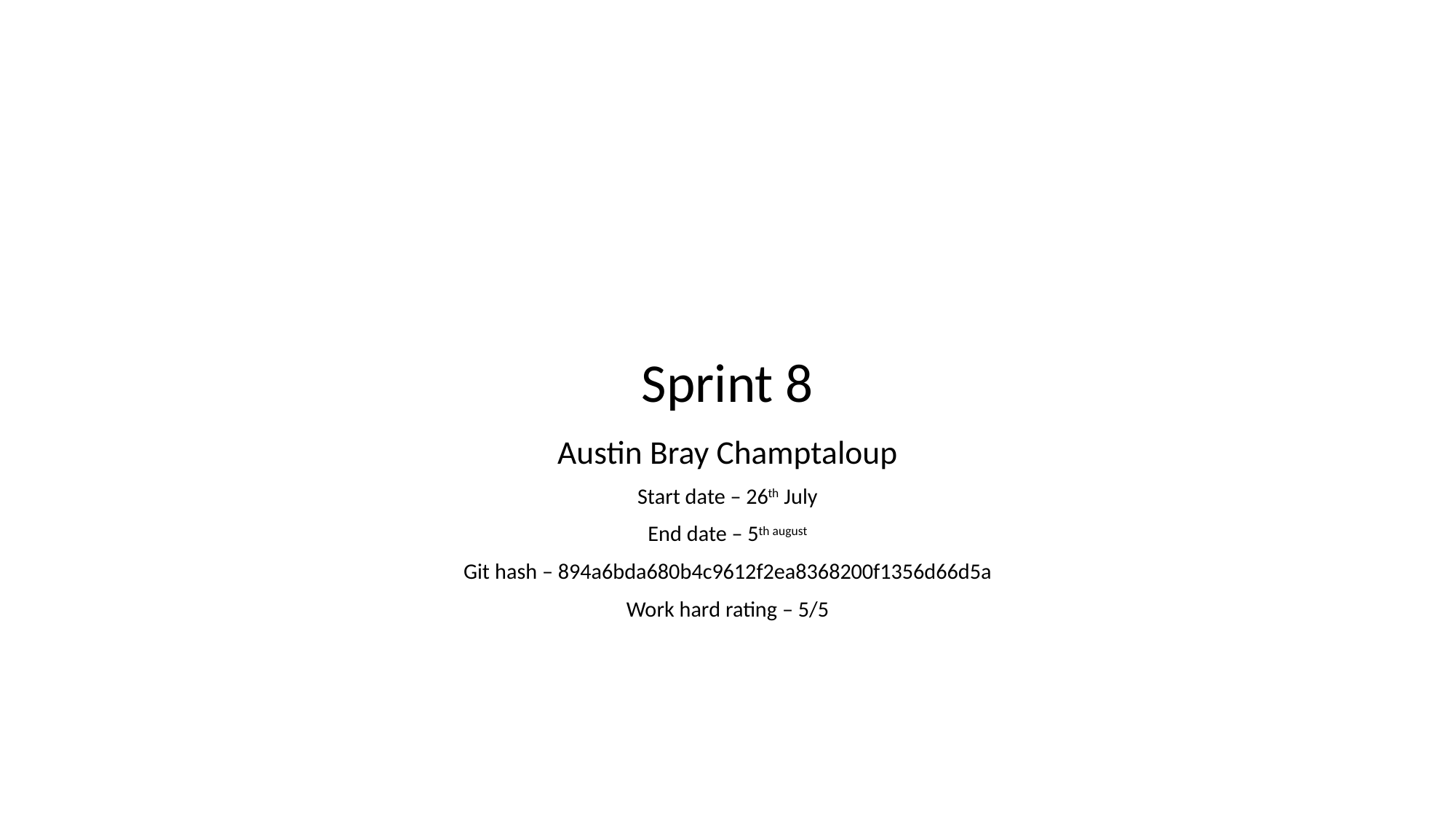

# Sprint 8
Austin Bray Champtaloup
Start date – 26th July
End date – 5th august
Git hash – 894a6bda680b4c9612f2ea8368200f1356d66d5a
Work hard rating – 5/5